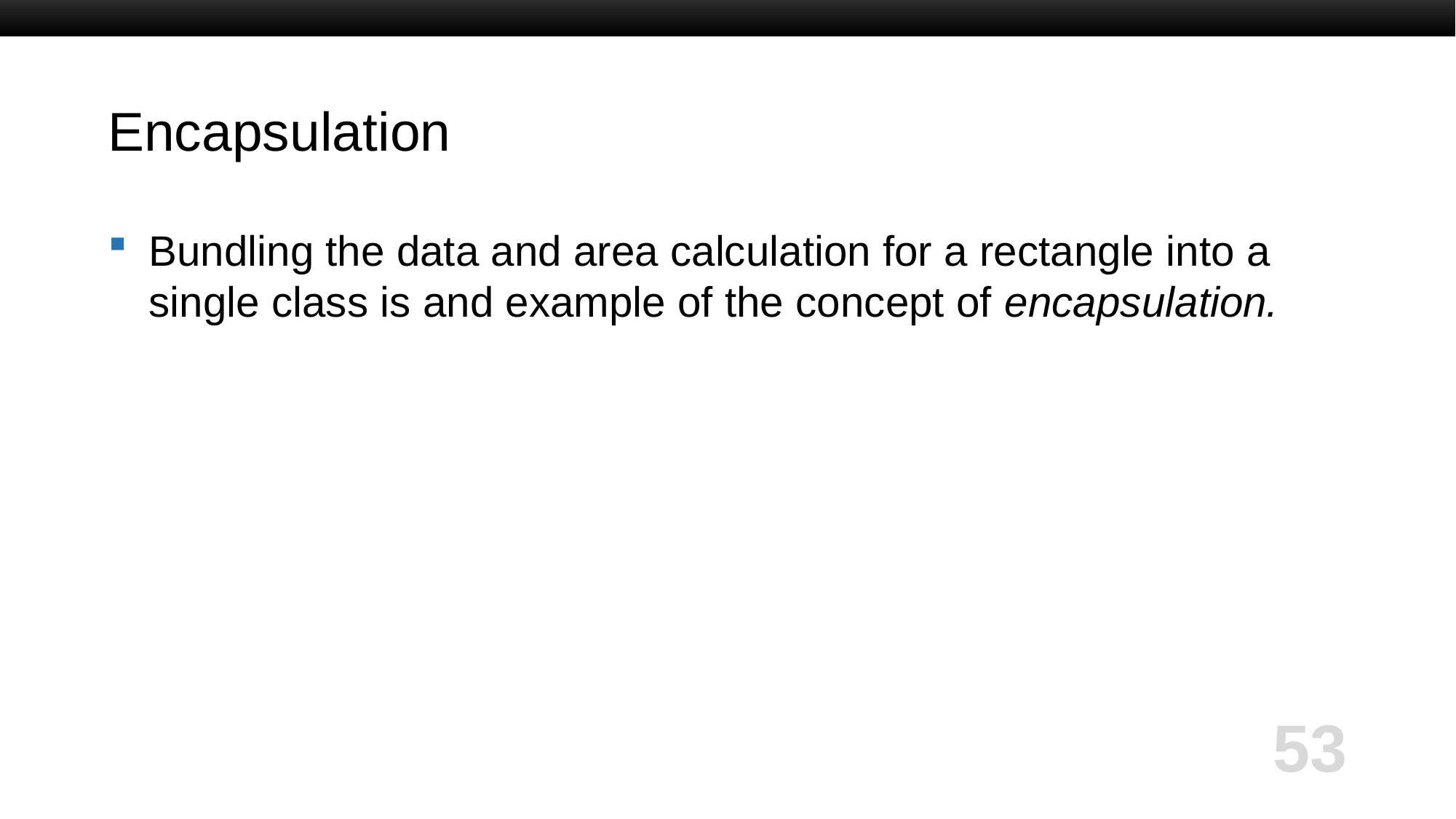

# Encapsulation
Bundling the data and area calculation for a rectangle into a single class is and example of the concept of encapsulation.
53